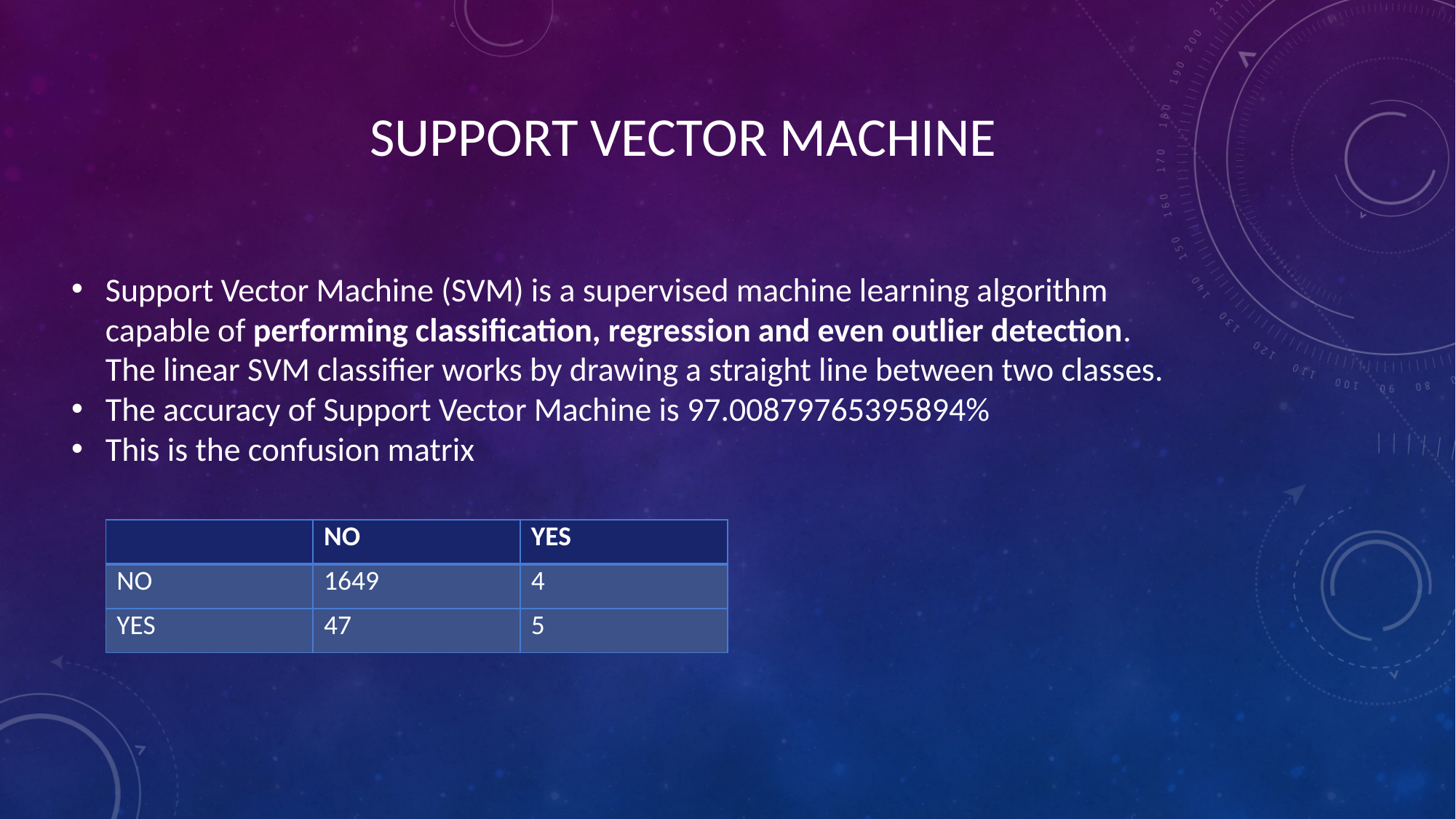

# Support vector machine
Support Vector Machine (SVM) is a supervised machine learning algorithm capable of performing classification, regression and even outlier detection. The linear SVM classifier works by drawing a straight line between two classes.
The accuracy of Support Vector Machine is 97.00879765395894%
This is the confusion matrix

|  | NO | YES |
| --- | --- | --- |
| NO | 1649 | 4 |
| YES | 47 | 5 |